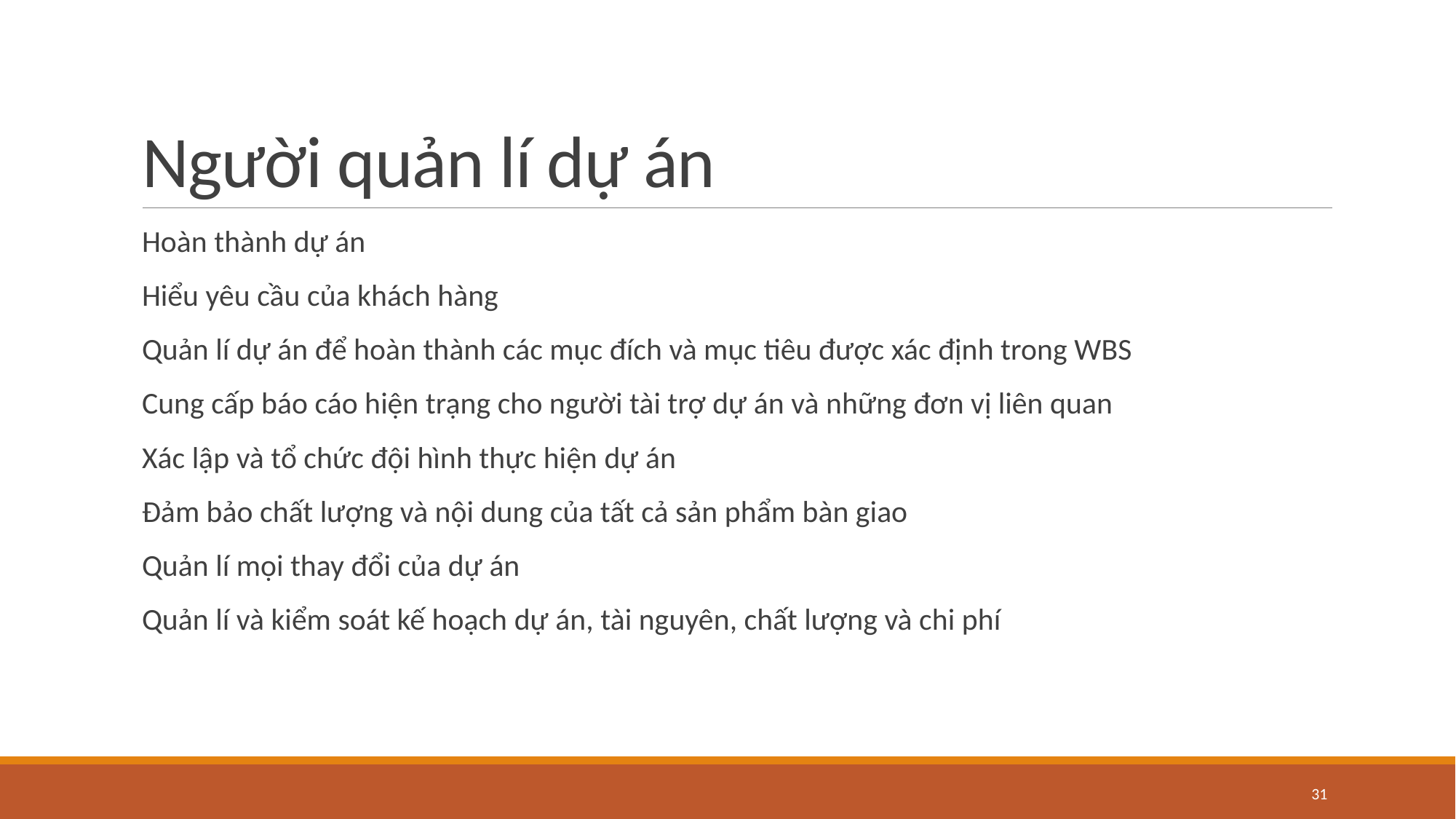

# Người quản lí dự án
Hoàn thành dự án
Hiểu yêu cầu của khách hàng
Quản lí dự án để hoàn thành các mục đích và mục tiêu được xác định trong WBS
Cung cấp báo cáo hiện trạng cho người tài trợ dự án và những đơn vị liên quan
Xác lập và tổ chức đội hình thực hiện dự án
Đảm bảo chất lượng và nội dung của tất cả sản phẩm bàn giao
Quản lí mọi thay đổi của dự án
Quản lí và kiểm soát kế hoạch dự án, tài nguyên, chất lượng và chi phí

31